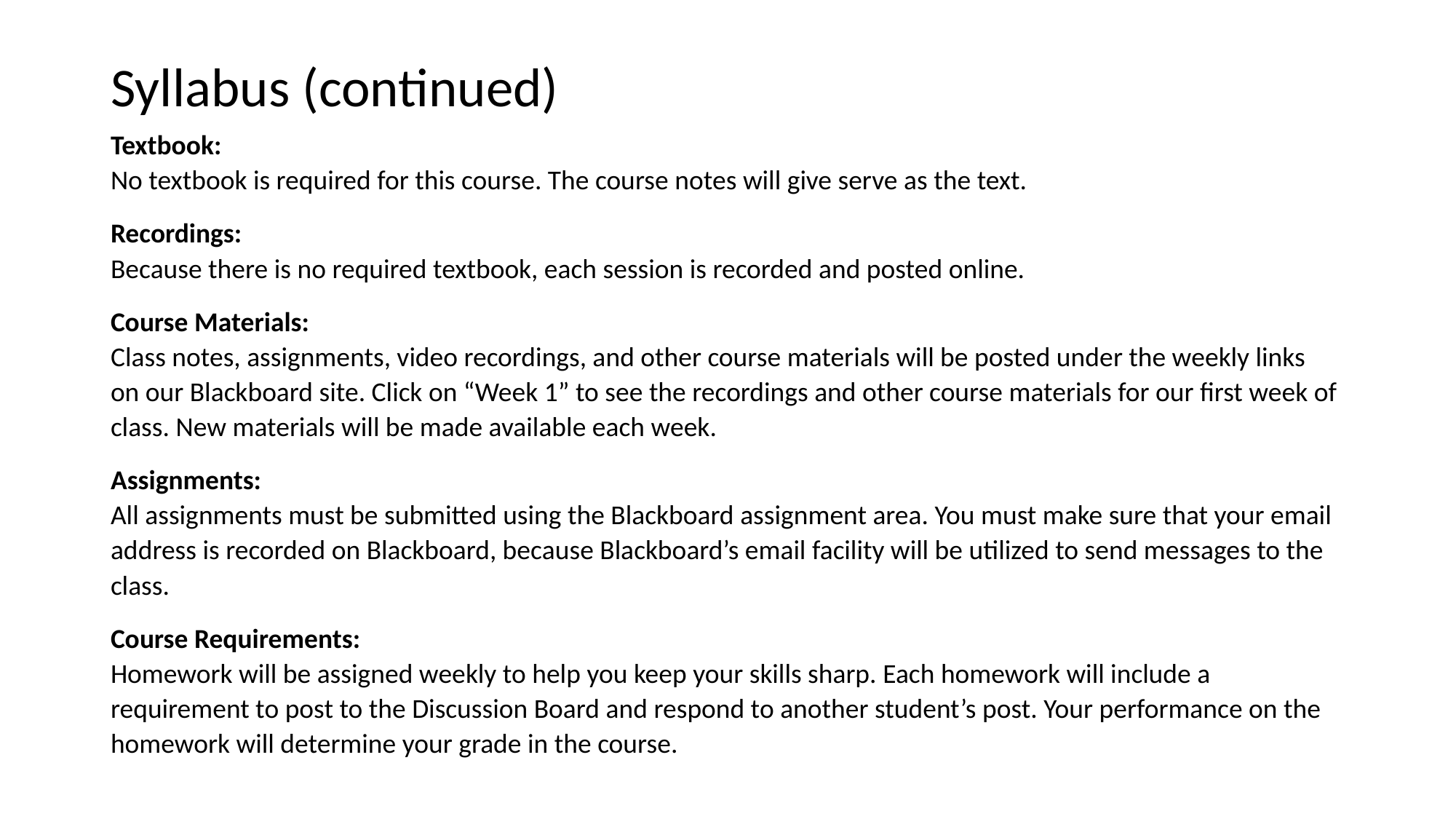

# Syllabus (continued)
Textbook:
No textbook is required for this course. The course notes will give serve as the text.
Recordings:
Because there is no required textbook, each session is recorded and posted online.
Course Materials:
Class notes, assignments, video recordings, and other course materials will be posted under the weekly links on our Blackboard site. Click on “Week 1” to see the recordings and other course materials for our first week of class. New materials will be made available each week.
Assignments:
All assignments must be submitted using the Blackboard assignment area. You must make sure that your email address is recorded on Blackboard, because Blackboard’s email facility will be utilized to send messages to the class.
Course Requirements:
Homework will be assigned weekly to help you keep your skills sharp. Each homework will include a requirement to post to the Discussion Board and respond to another student’s post. Your performance on the homework will determine your grade in the course.